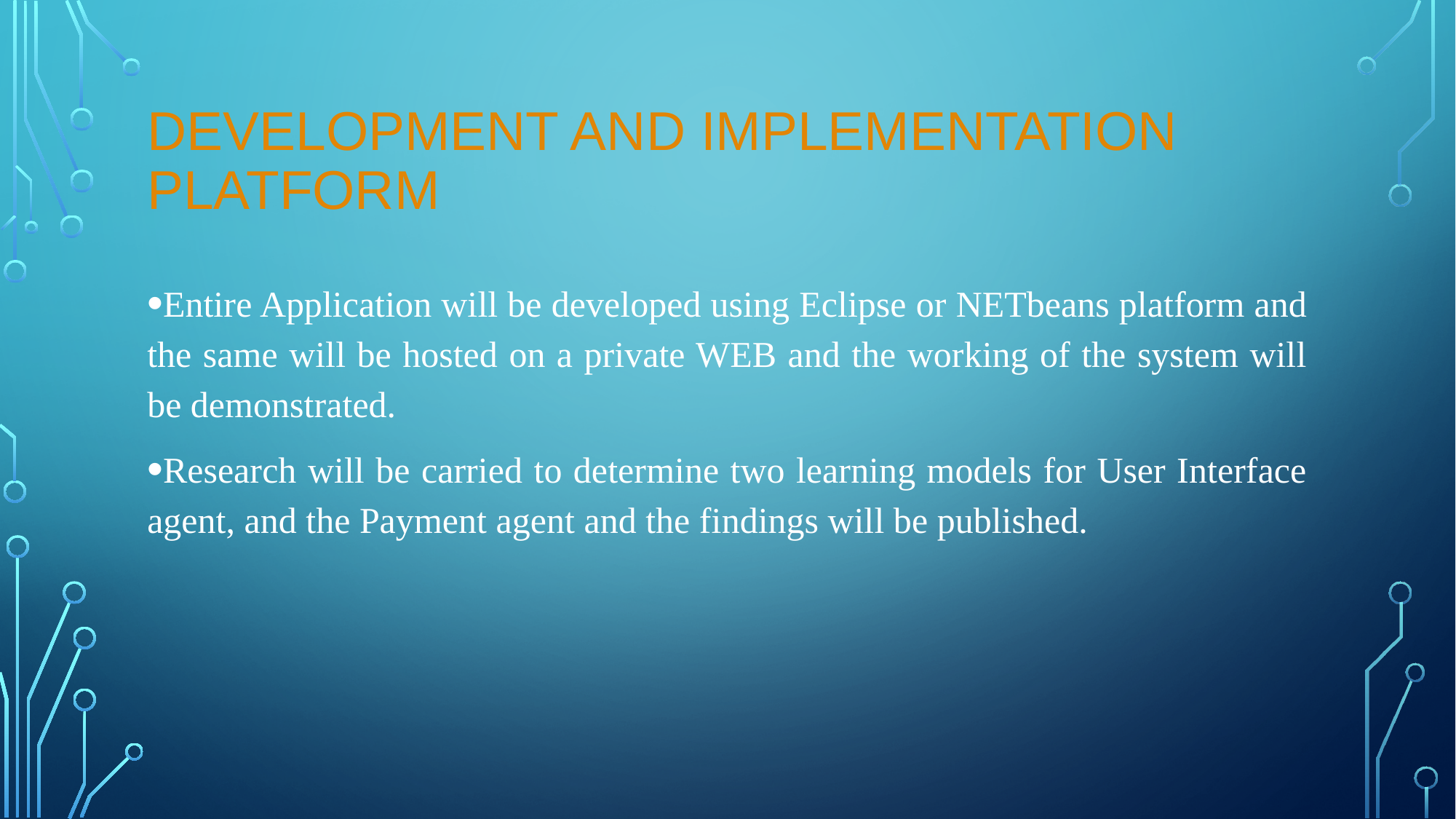

# DEVELOPMENT AND IMPLEMENTATION PLATFORM
Entire Application will be developed using Eclipse or NETbeans platform and the same will be hosted on a private WEB and the working of the system will be demonstrated.
Research will be carried to determine two learning models for User Interface agent, and the Payment agent and the findings will be published.